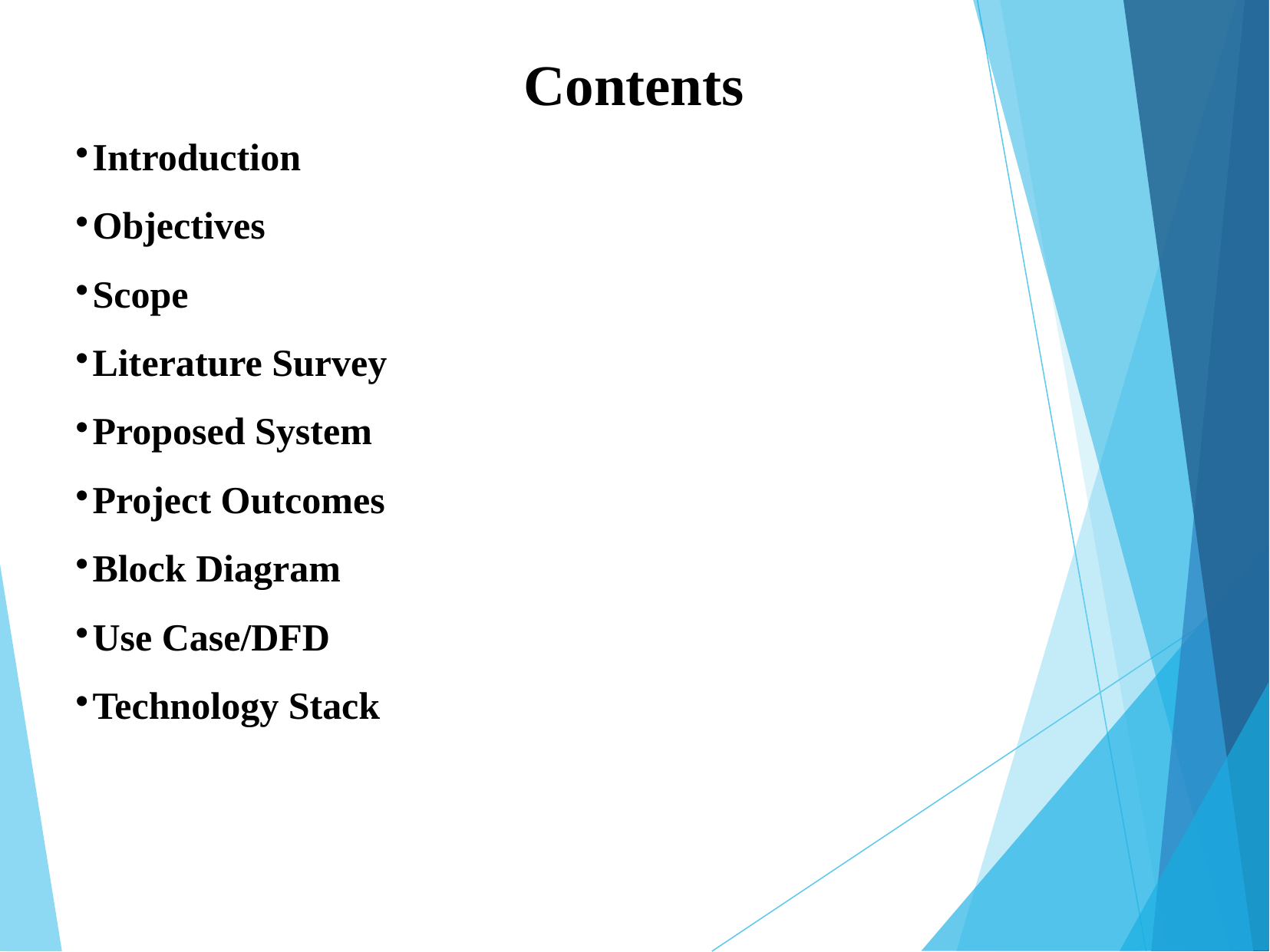

# Contents
Introduction
Objectives
Scope
Literature Survey
Proposed System
Project Outcomes
Block Diagram
Use Case/DFD
Technology Stack